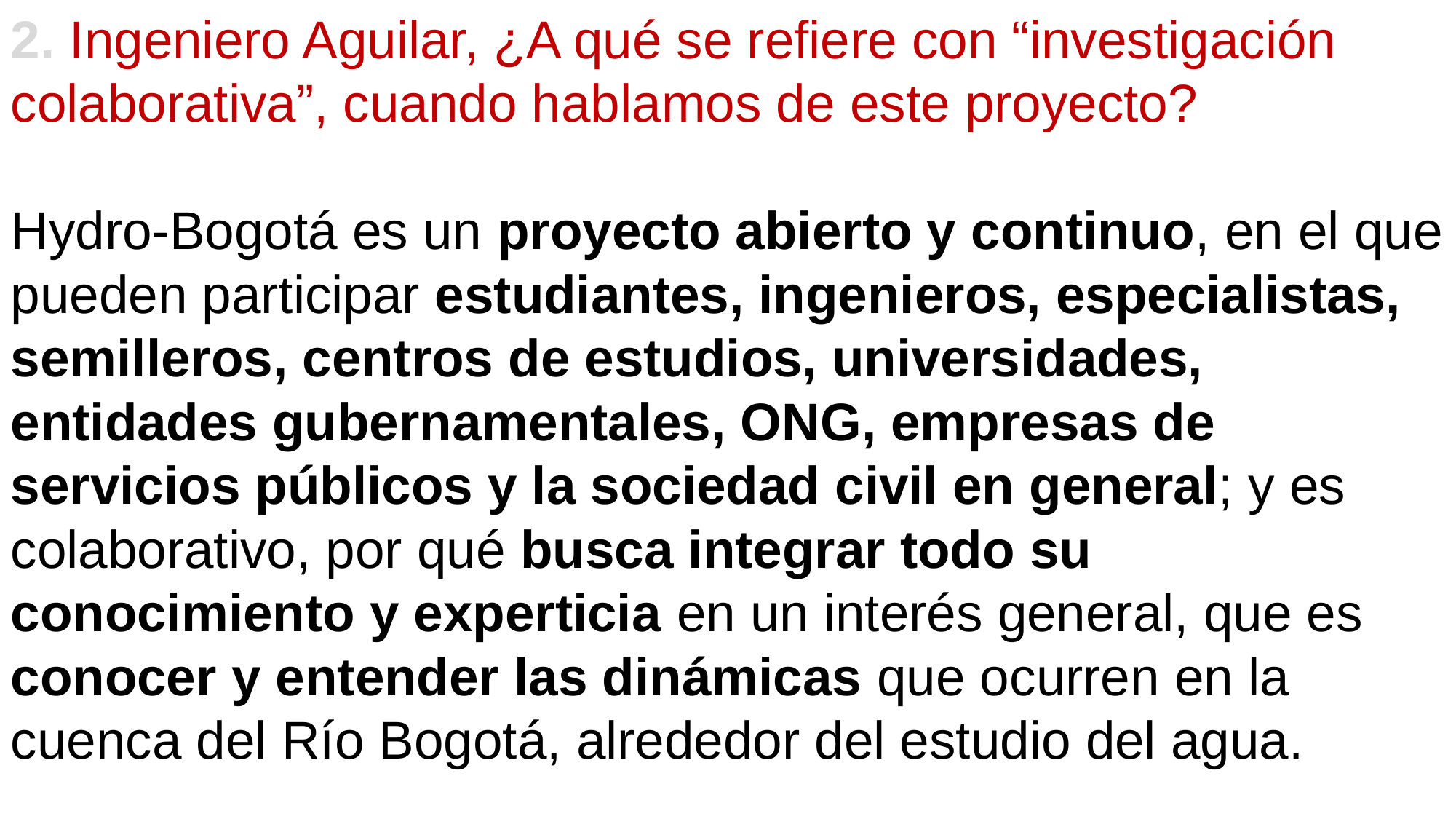

2. Ingeniero Aguilar, ¿A qué se refiere con “investigación colaborativa”, cuando hablamos de este proyecto?

Hydro-Bogotá es un proyecto abierto y continuo, en el que pueden participar estudiantes, ingenieros, especialistas, semilleros, centros de estudios, universidades, entidades gubernamentales, ONG, empresas de servicios públicos y la sociedad civil en general; y es colaborativo, por qué busca integrar todo su conocimiento y experticia en un interés general, que es conocer y entender las dinámicas que ocurren en la cuenca del Río Bogotá, alrededor del estudio del agua.